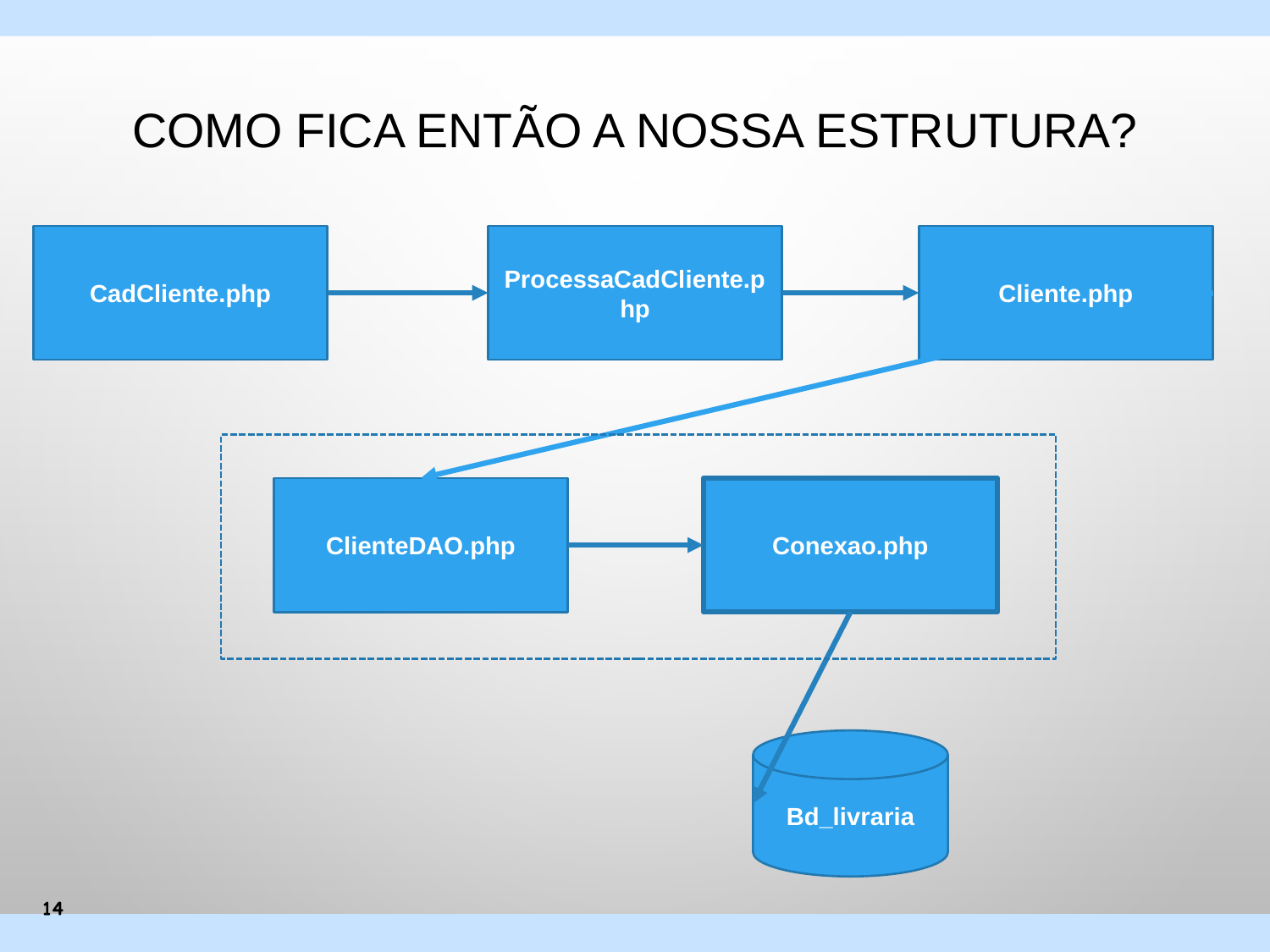

# Como fica então a nossa estrutura?
CadCliente.php
ProcessaCadCliente.php
Cliente.php

ClienteDAO.php
Conexao.php
Bd_livraria
14